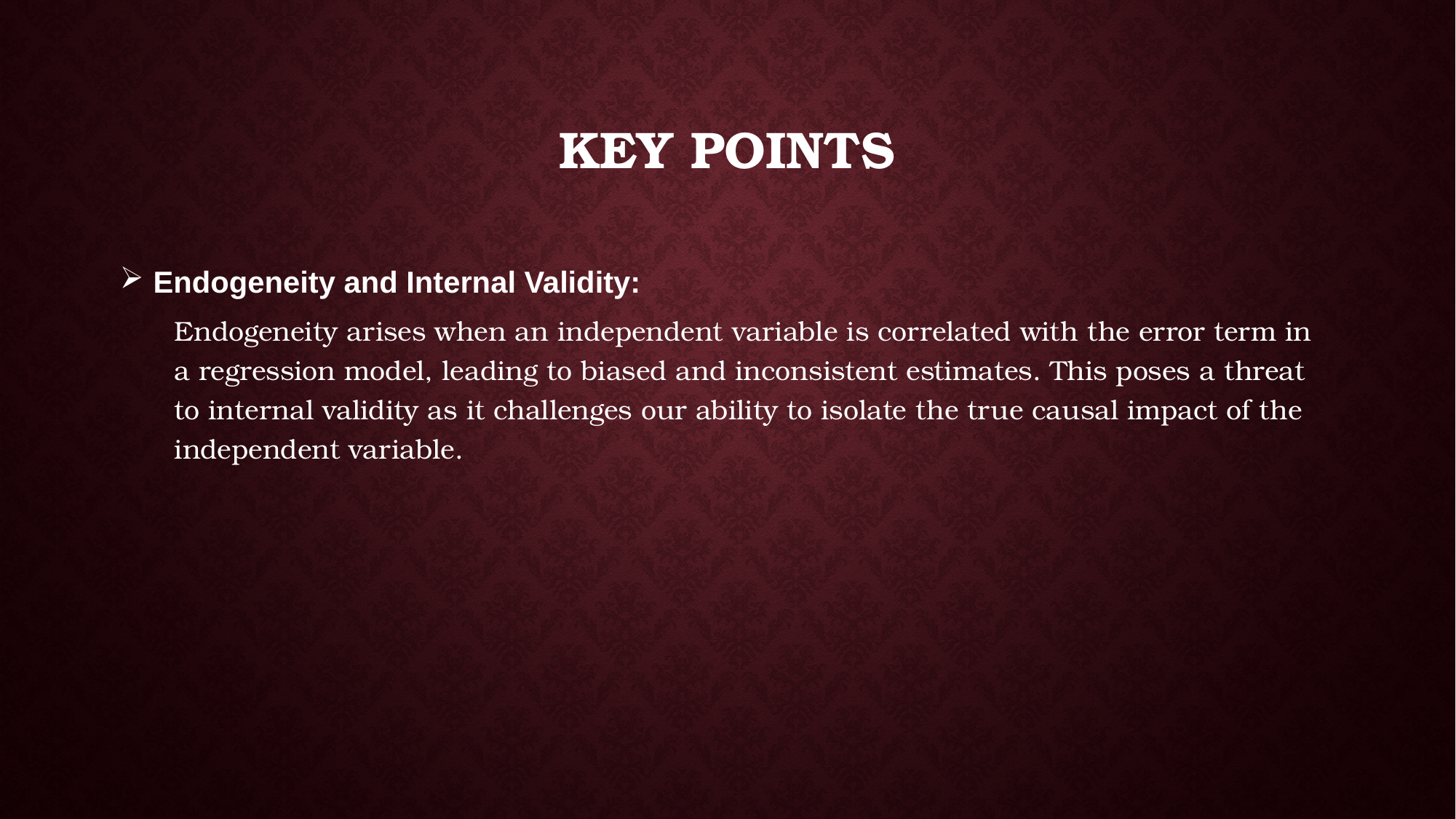

# Key points
 Endogeneity and Internal Validity:
Endogeneity arises when an independent variable is correlated with the error term in a regression model, leading to biased and inconsistent estimates. This poses a threat to internal validity as it challenges our ability to isolate the true causal impact of the independent variable.